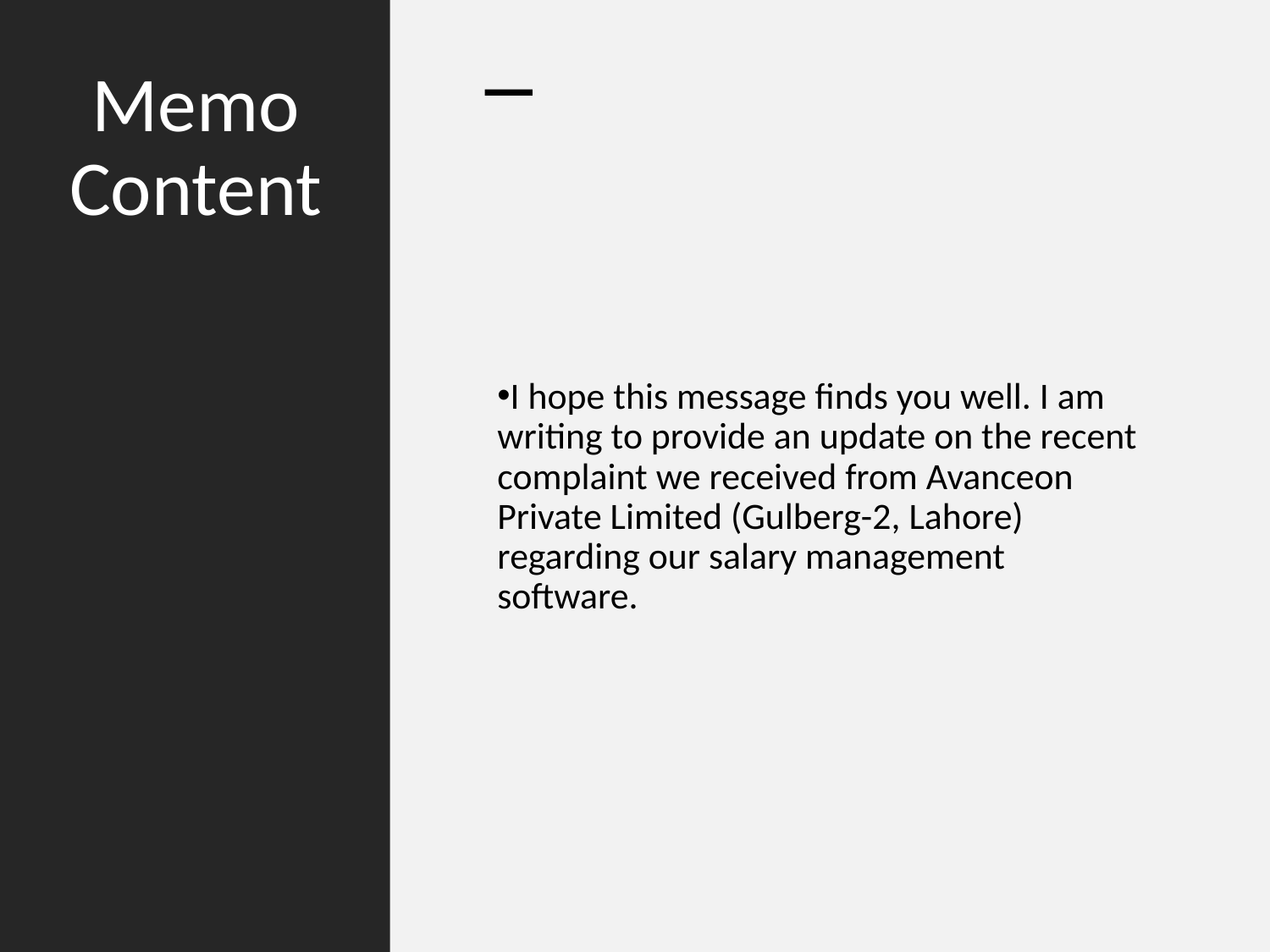

# Memo Content

I hope this message finds you well. I am writing to provide an update on the recent complaint we received from Avanceon Private Limited (Gulberg-2, Lahore) regarding our salary management software.